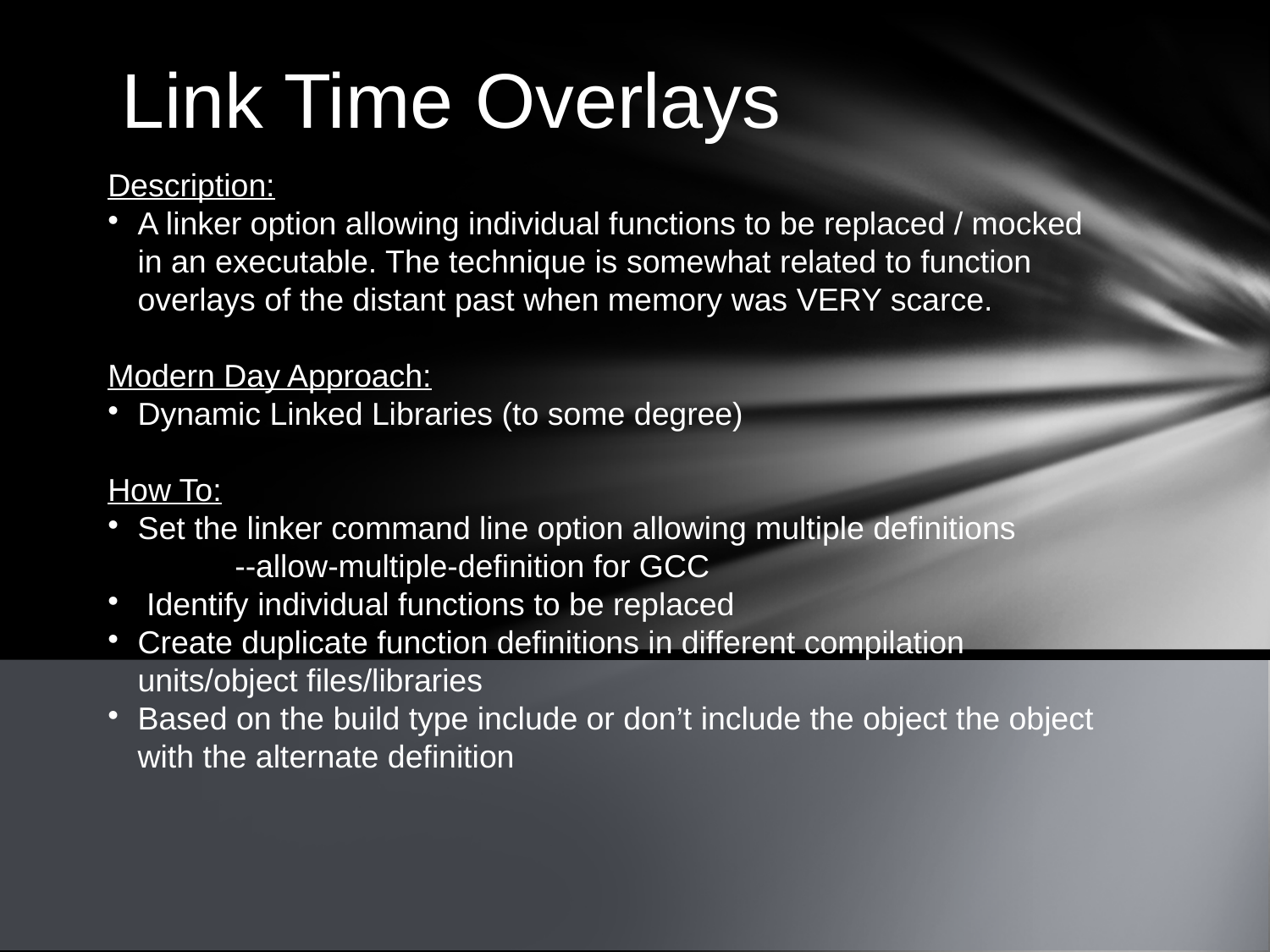

Link Time Overlays

Description:
A linker option allowing individual functions to be replaced / mocked in an executable. The technique is somewhat related to function overlays of the distant past when memory was VERY scarce.

Modern Day Approach:
Dynamic Linked Libraries (to some degree)

How To:
Set the linker command line option allowing multiple definitions
	--allow-multiple-definition for GCC
 Identify individual functions to be replaced
Create duplicate function definitions in different compilation units/object files/libraries
Based on the build type include or don’t include the object the object with the alternate definition